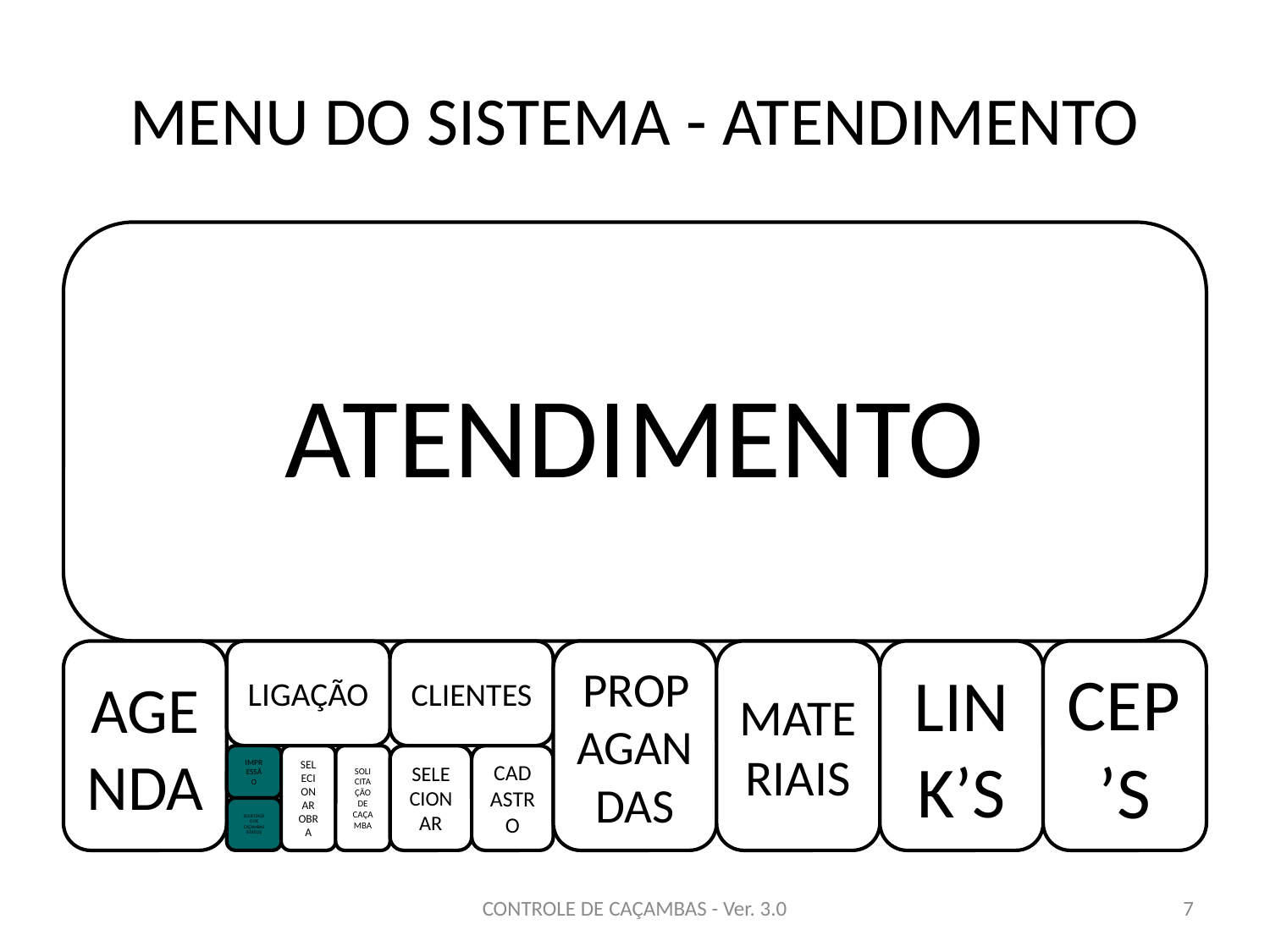

# MENU DO SISTEMA - ATENDIMENTO
ATENDIMENTO
LIGAÇÃO
SELECIONAR OBRA
SOLICITAÇÃO DE CAÇAMBA
CLIENTES
SELECIONAR
CADASTRO
MATERIAIS
IMPRESSÃO
SOLICITAÇÃO DE CAÇAMBAS (STATUS)
CONTROLE DE CAÇAMBAS - Ver. 3.0
7